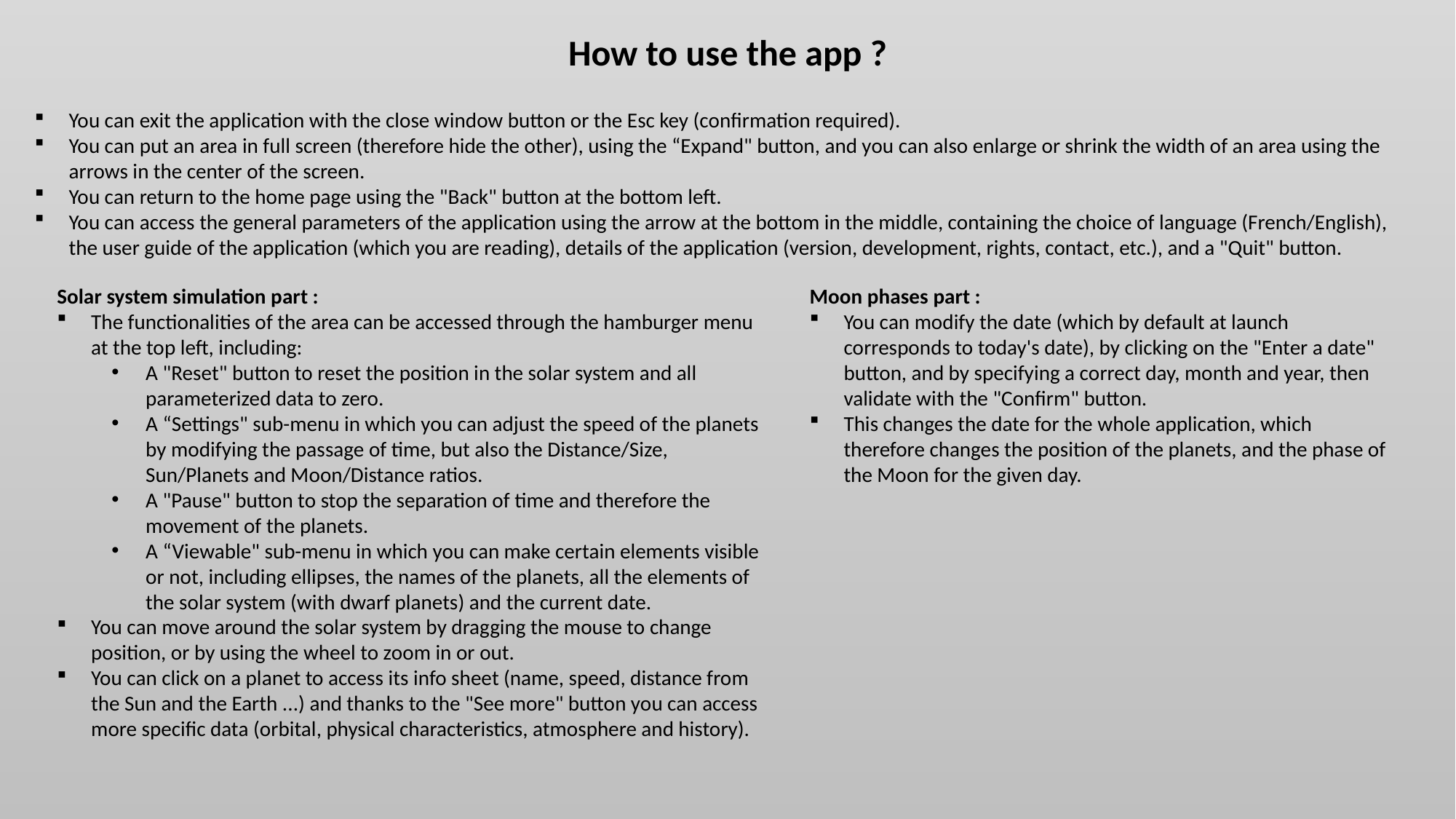

How to use the app ?
You can exit the application with the close window button or the Esc key (confirmation required).
You can put an area in full screen (therefore hide the other), using the “Expand" button, and you can also enlarge or shrink the width of an area using the arrows in the center of the screen.
You can return to the home page using the "Back" button at the bottom left.
You can access the general parameters of the application using the arrow at the bottom in the middle, containing the choice of language (French/English), the user guide of the application (which you are reading), details of the application (version, development, rights, contact, etc.), and a "Quit" button.
Solar system simulation part :
The functionalities of the area can be accessed through the hamburger menu at the top left, including:
A "Reset" button to reset the position in the solar system and all parameterized data to zero.
A “Settings" sub-menu in which you can adjust the speed of the planets by modifying the passage of time, but also the Distance/Size, Sun/Planets and Moon/Distance ratios.
A "Pause" button to stop the separation of time and therefore the movement of the planets.
A “Viewable" sub-menu in which you can make certain elements visible or not, including ellipses, the names of the planets, all the elements of the solar system (with dwarf planets) and the current date.
You can move around the solar system by dragging the mouse to change position, or by using the wheel to zoom in or out.
You can click on a planet to access its info sheet (name, speed, distance from the Sun and the Earth ...) and thanks to the "See more" button you can access more specific data (orbital, physical characteristics, atmosphere and history).
Moon phases part :
You can modify the date (which by default at launch corresponds to today's date), by clicking on the "Enter a date" button, and by specifying a correct day, month and year, then validate with the "Confirm" button.
This changes the date for the whole application, which therefore changes the position of the planets, and the phase of the Moon for the given day.